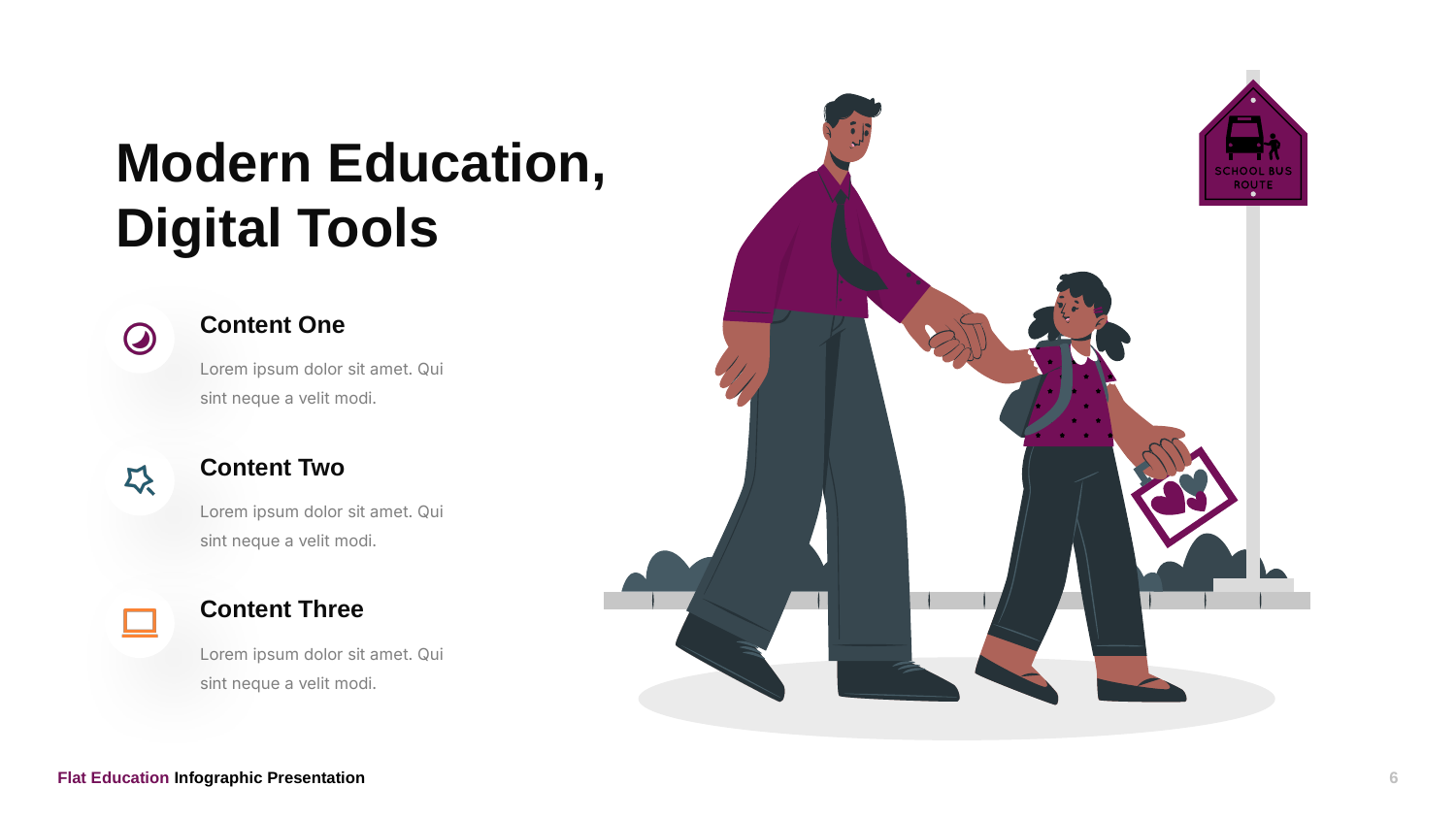

Modern Education, Digital Tools

Content One

Lorem ipsum dolor sit amet. Qui sint neque a velit modi.
Content Two

Lorem ipsum dolor sit amet. Qui sint neque a velit modi.
Content Three

Lorem ipsum dolor sit amet. Qui sint neque a velit modi.